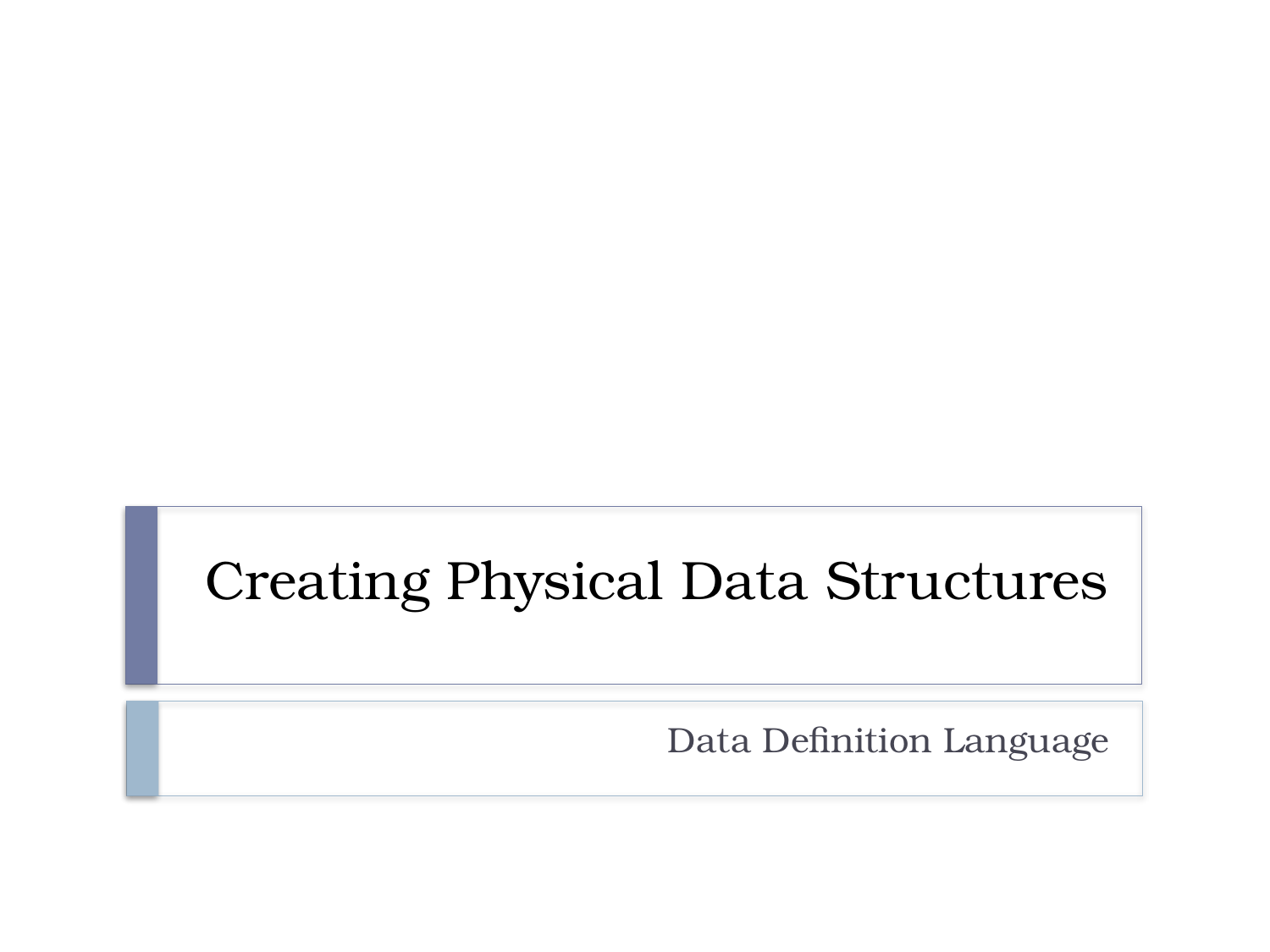

# Creating Physical Data Structures
Data Definition Language